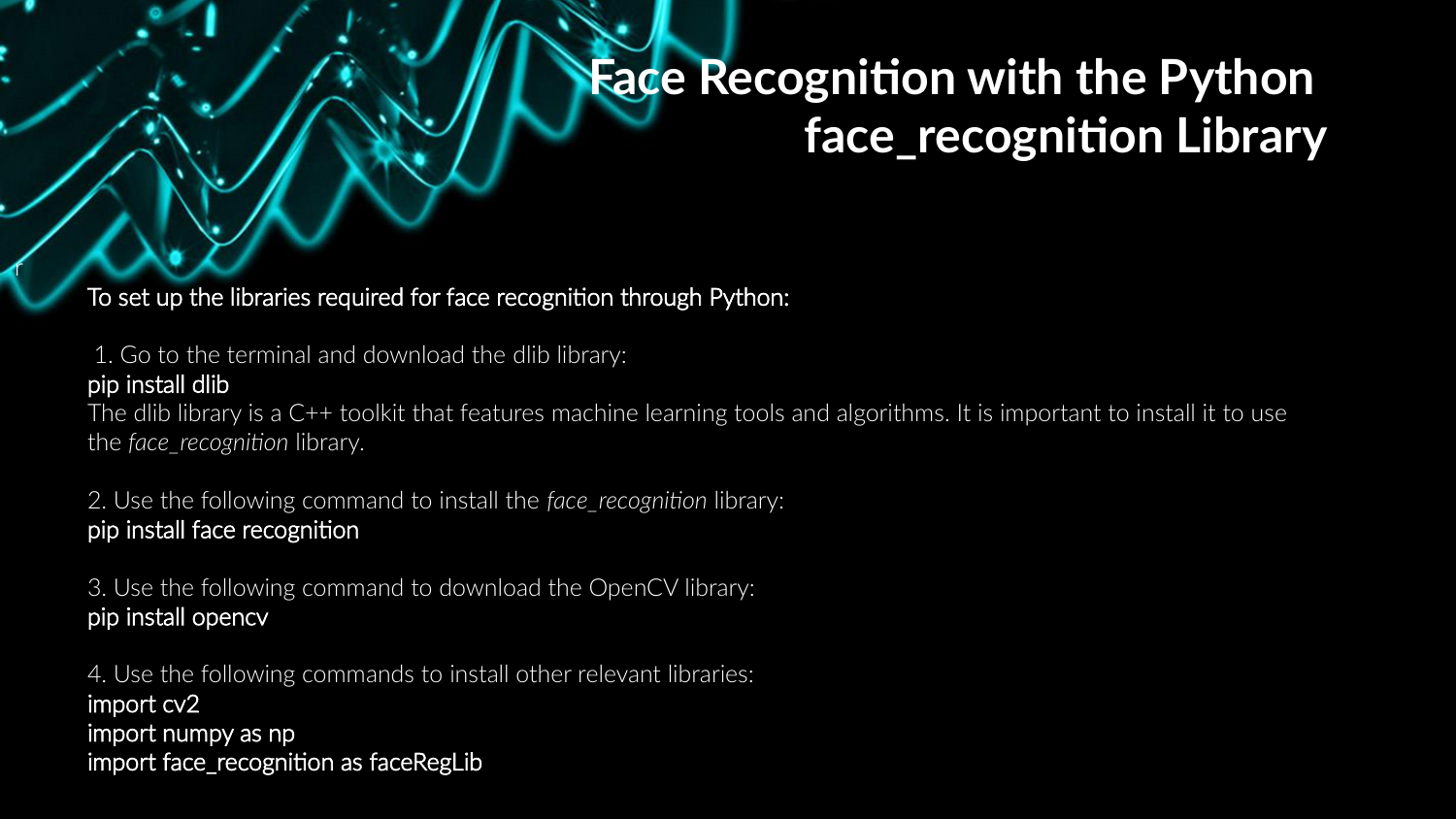

# Face Recognition with the Python face_recognition Library
r
	To set up the libraries required for face recognition through Python:

	 1. Go to the terminal and download the dlib library:
	pip install dlib
	The dlib library is a C++ toolkit that features machine learning tools and algorithms. It is important to install it to use the face_recognition library.

	2. Use the following command to install the face_recognition library:
	pip install face recognition

	3. Use the following command to download the OpenCV library:
 	pip install opencv

	4. Use the following commands to install other relevant libraries:
	import cv2
import numpy as np
import face_recognition as faceRegLib